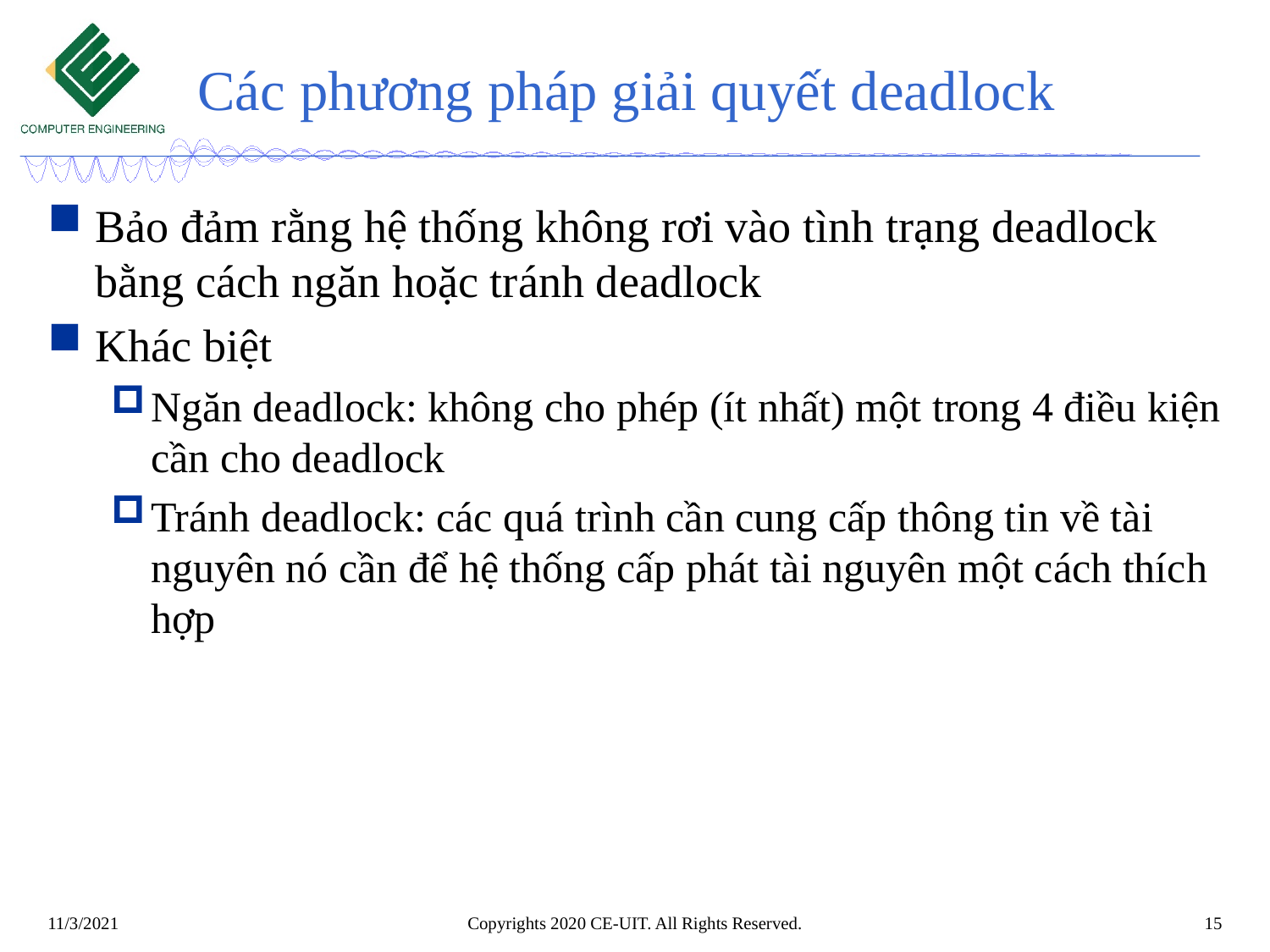

# Các phương pháp giải quyết deadlock
Bảo đảm rằng hệ thống không rơi vào tình trạng deadlock bằng cách ngăn hoặc tránh deadlock
Khác biệt
Ngăn deadlock: không cho phép (ít nhất) một trong 4 điều kiện cần cho deadlock
Tránh deadlock: các quá trình cần cung cấp thông tin về tài nguyên nó cần để hệ thống cấp phát tài nguyên một cách thích hợp
Copyrights 2020 CE-UIT. All Rights Reserved.
15
11/3/2021